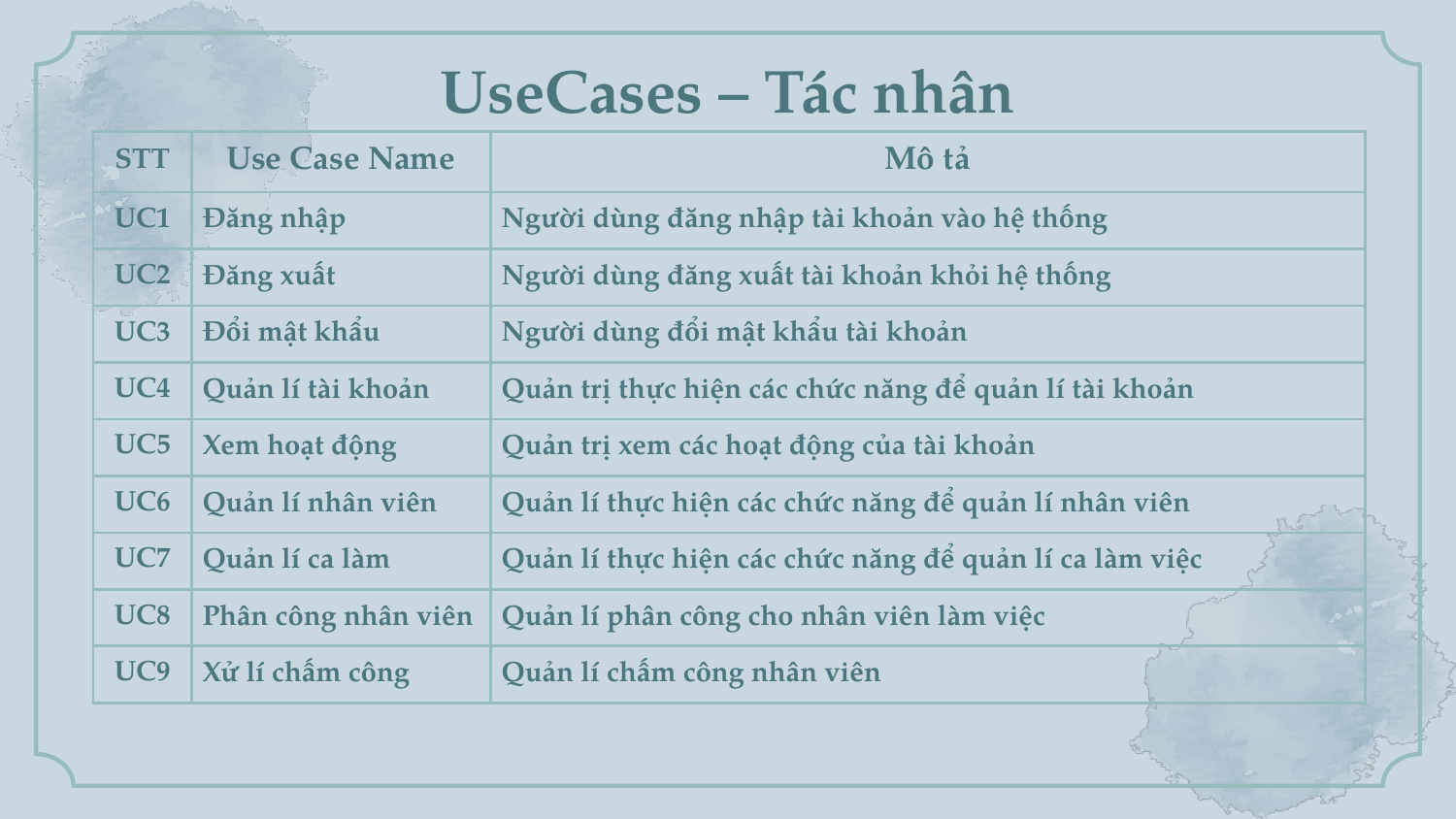

UseCases – Tác nhân
| STT | Use Case Name | Mô tả |
| --- | --- | --- |
| UC1 | Đăng nhập | Người dùng đăng nhập tài khoản vào hệ thống |
| UC2 | Đăng xuất | Người dùng đăng xuất tài khoản khỏi hệ thống |
| UC3 | Đổi mật khẩu | Người dùng đổi mật khẩu tài khoản |
| UC4 | Quản lí tài khoản | Quản trị thực hiện các chức năng để quản lí tài khoản |
| UC5 | Xem hoạt động | Quản trị xem các hoạt động của tài khoản |
| UC6 | Quản lí nhân viên | Quản lí thực hiện các chức năng để quản lí nhân viên |
| UC7 | Quản lí ca làm | Quản lí thực hiện các chức năng để quản lí ca làm việc |
| UC8 | Phân công nhân viên | Quản lí phân công cho nhân viên làm việc |
| UC9 | Xử lí chấm công | Quản lí chấm công nhân viên |